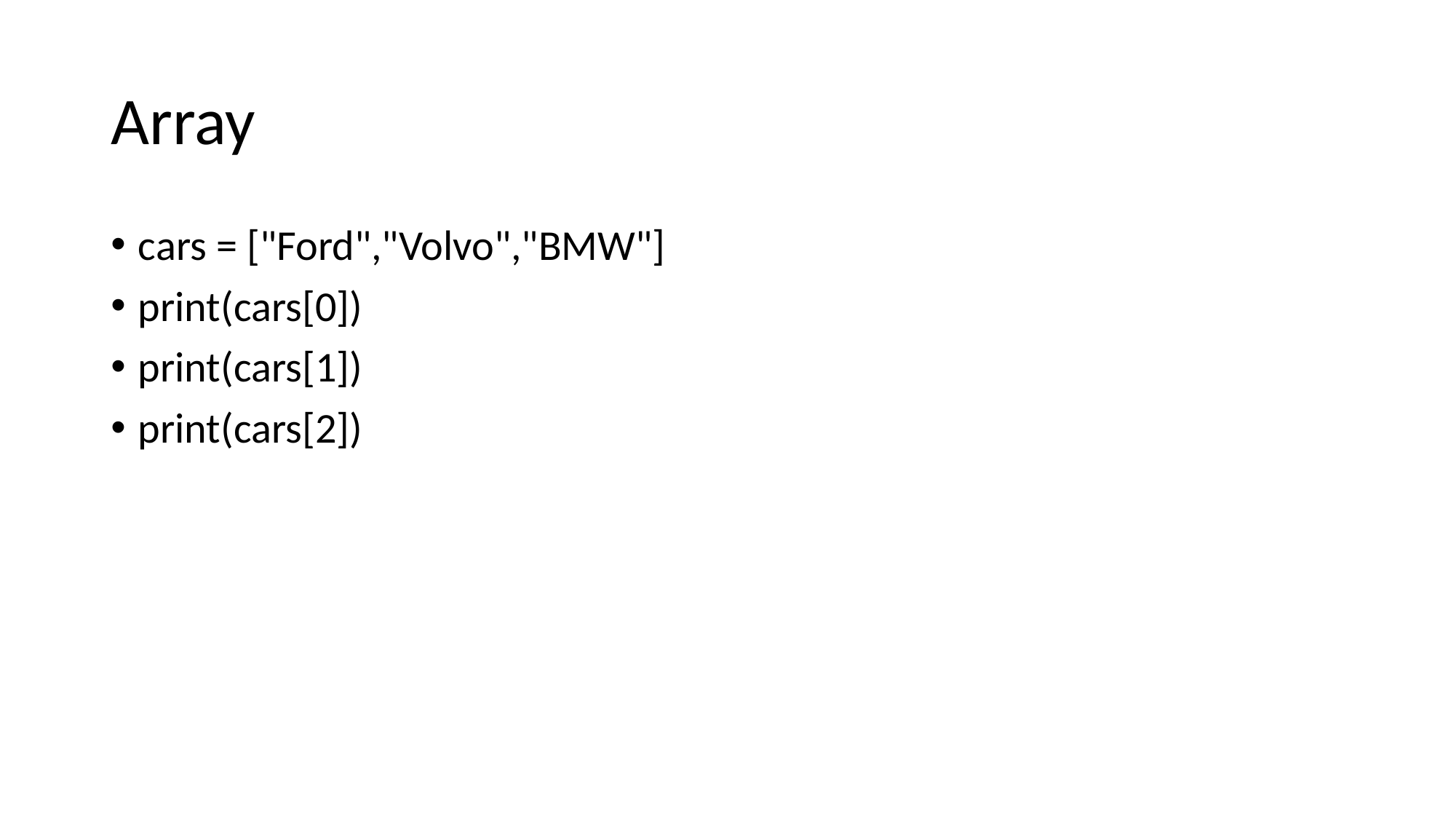

# Array
cars = ["Ford","Volvo","BMW"]
print(cars[0])
print(cars[1])
print(cars[2])